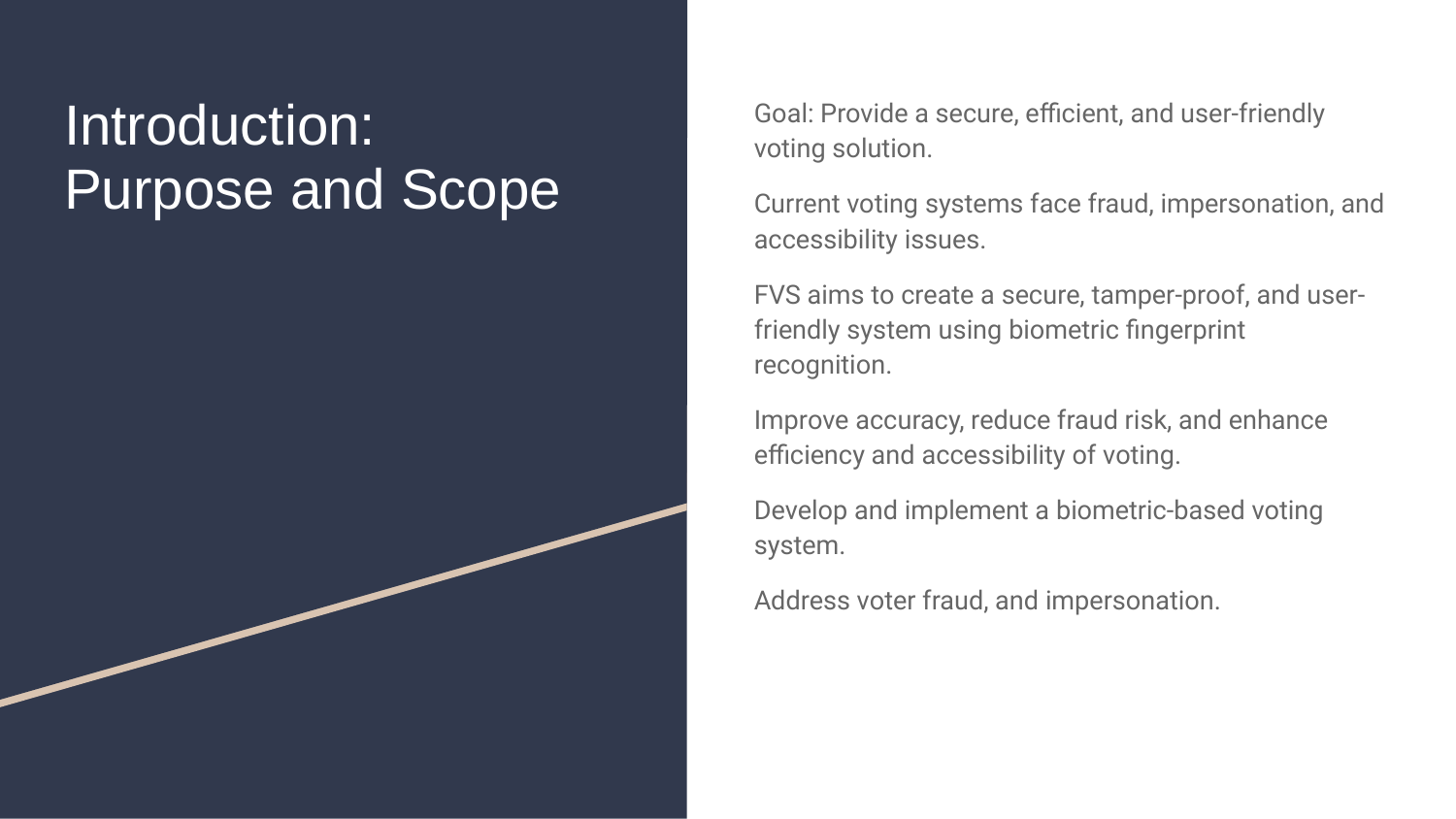

# Introduction:
Purpose and Scope
Goal: Provide a secure, efficient, and user-friendly voting solution.
Current voting systems face fraud, impersonation, and accessibility issues.
FVS aims to create a secure, tamper-proof, and user-friendly system using biometric fingerprint recognition.
Improve accuracy, reduce fraud risk, and enhance efficiency and accessibility of voting.
Develop and implement a biometric-based voting system.
Address voter fraud, and impersonation.